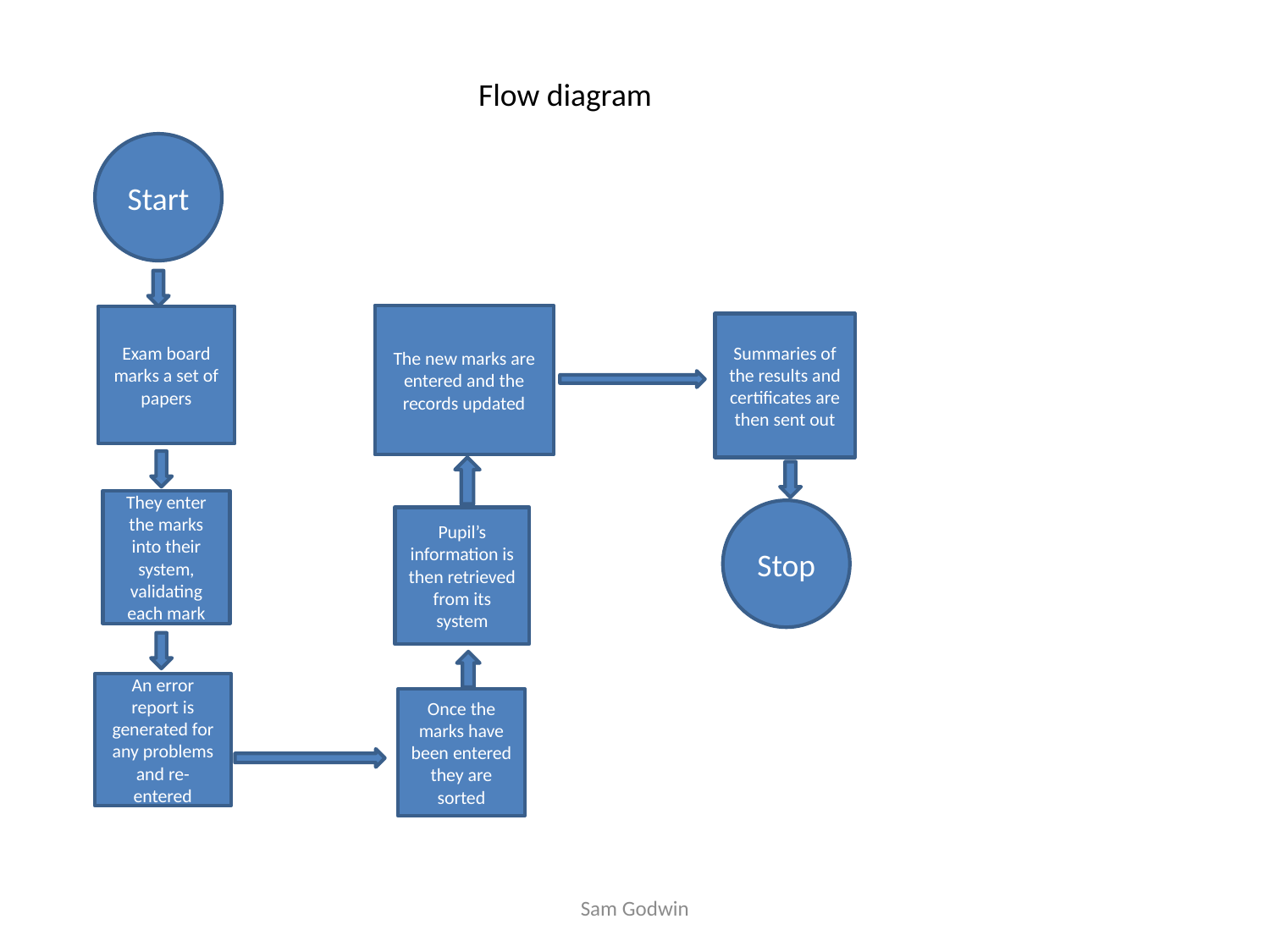

Flow diagram
Start

The new marks are entered and the records updated
Exam board marks a set of papers
Summaries of the results and certificates are then sent out

They enter the marks into their system, validating each mark
Stop
Pupil’s information is then retrieved from its system

An error report is generated for any problems and re-entered
Once the marks have been entered they are sorted

Sam Godwin